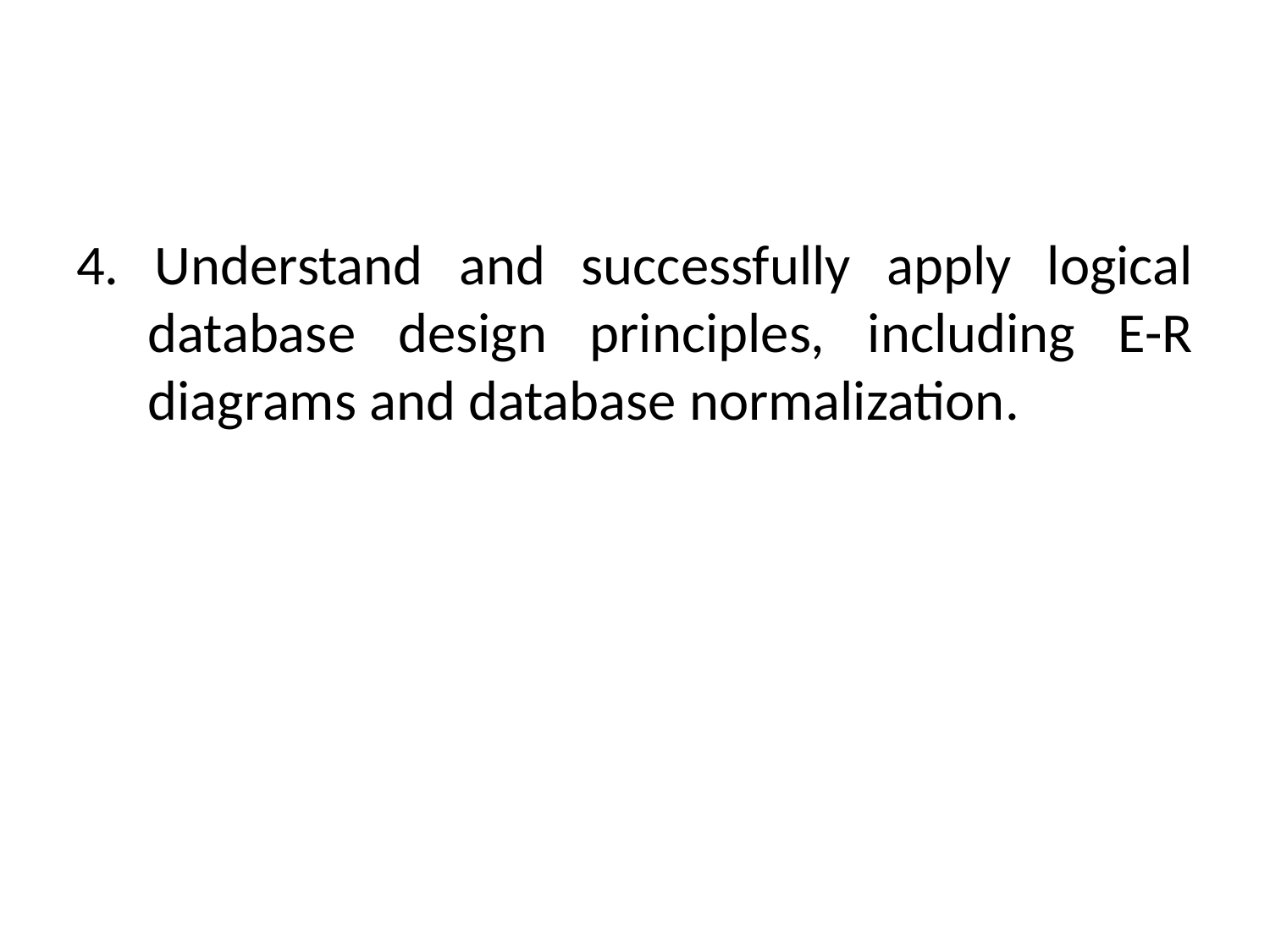

#
4. Understand and successfully apply logical database design principles, including E-R diagrams and database normalization.